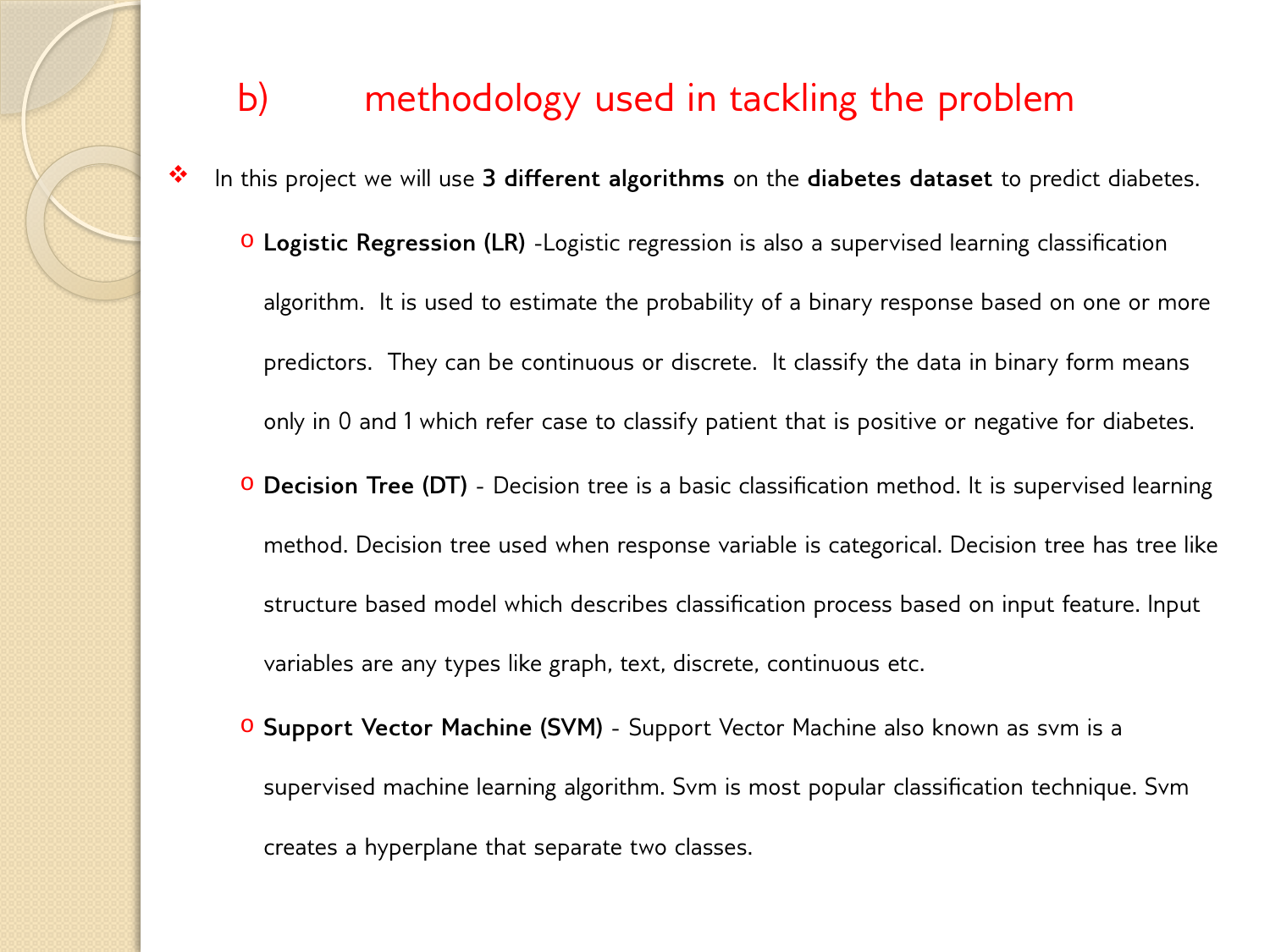

# b)	methodology used in tackling the problem
In this project we will use 3 different algorithms on the diabetes dataset to predict diabetes.
Logistic Regression (LR) -Logistic regression is also a supervised learning classification algorithm.  It is used to estimate the probability of a binary response based on one or more predictors.  They can be continuous or discrete.  It classify the data in binary form means only in 0 and 1 which refer case to classify patient that is positive or negative for diabetes.
Decision Tree (DT) - Decision tree is a basic classification method. It is supervised learning method. Decision tree used when response variable is categorical. Decision tree has tree like structure based model which describes classification process based on input feature. Input variables are any types like graph, text, discrete, continuous etc.
Support Vector Machine (SVM) - Support Vector Machine also known as svm is a supervised machine learning algorithm. Svm is most popular classification technique. Svm creates a hyperplane that separate two classes.